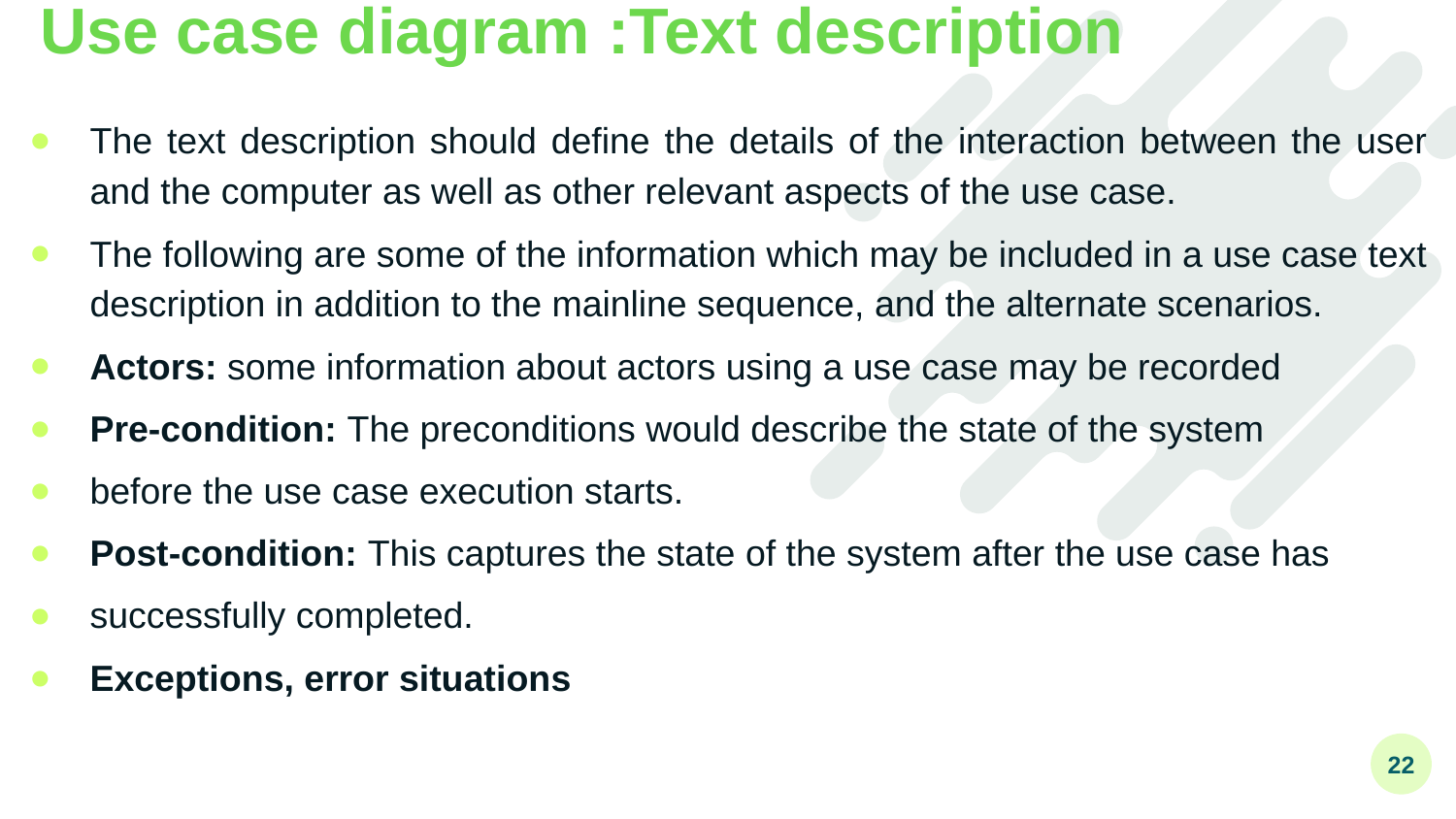

# Use case diagram :Text description
The text description should define the details of the interaction between the user and the computer as well as other relevant aspects of the use case.
The following are some of the information which may be included in a use case text description in addition to the mainline sequence, and the alternate scenarios.
Actors: some information about actors using a use case may be recorded
Pre-condition: The preconditions would describe the state of the system
before the use case execution starts.
Post-condition: This captures the state of the system after the use case has
successfully completed.
Exceptions, error situations
22